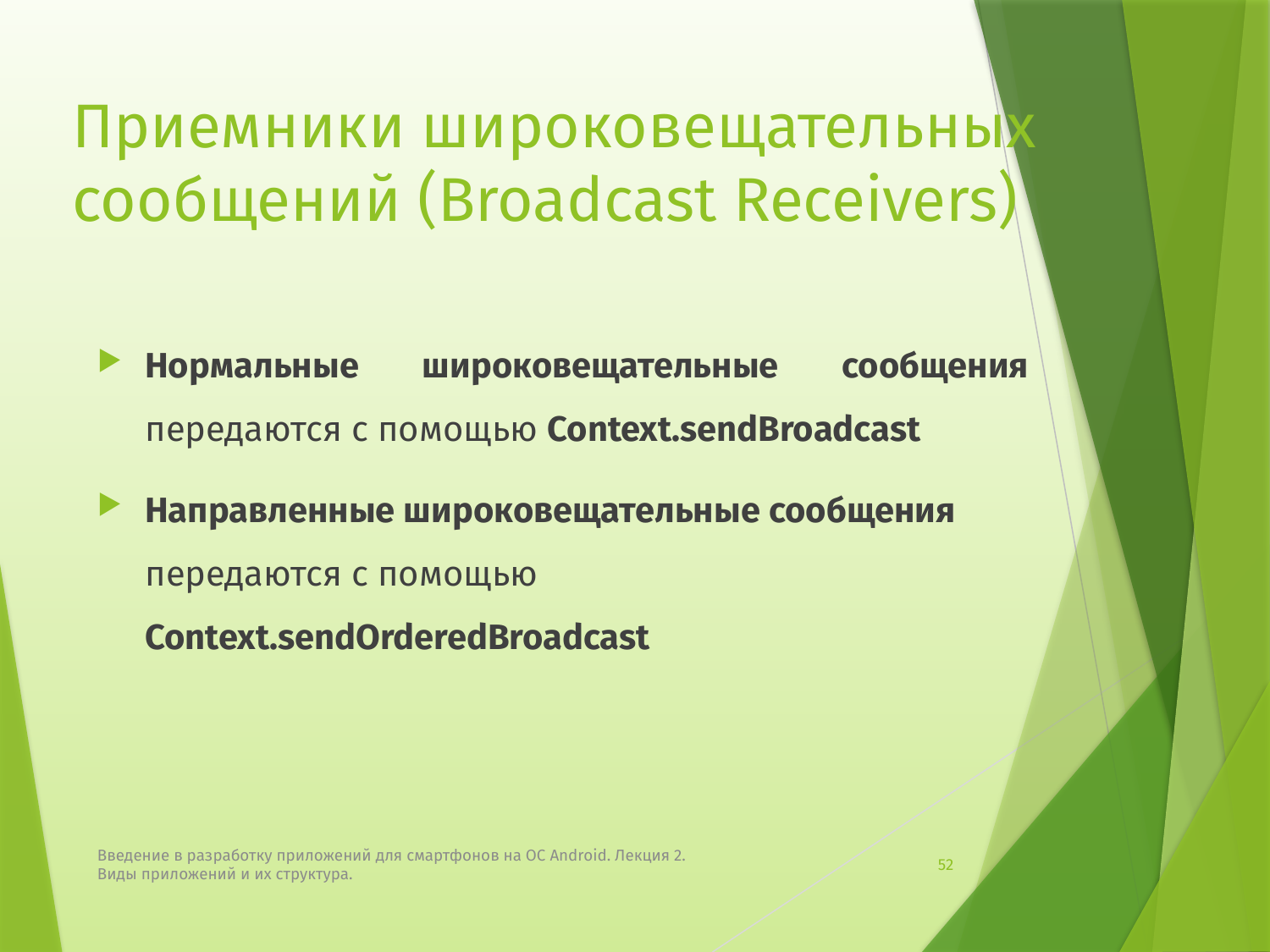

Приемники широковещательных сообщений (Broadcast Receivers)
Нормальные широковещательные сообщения передаются с помощью Context.sendBroadcast
Направленные широковещательные сообщения передаются с помощью Context.sendOrderedBroadcast

Введение в разработку приложений для смартфонов на ОС Android. Лекция 2. Виды приложений и их структура.
52